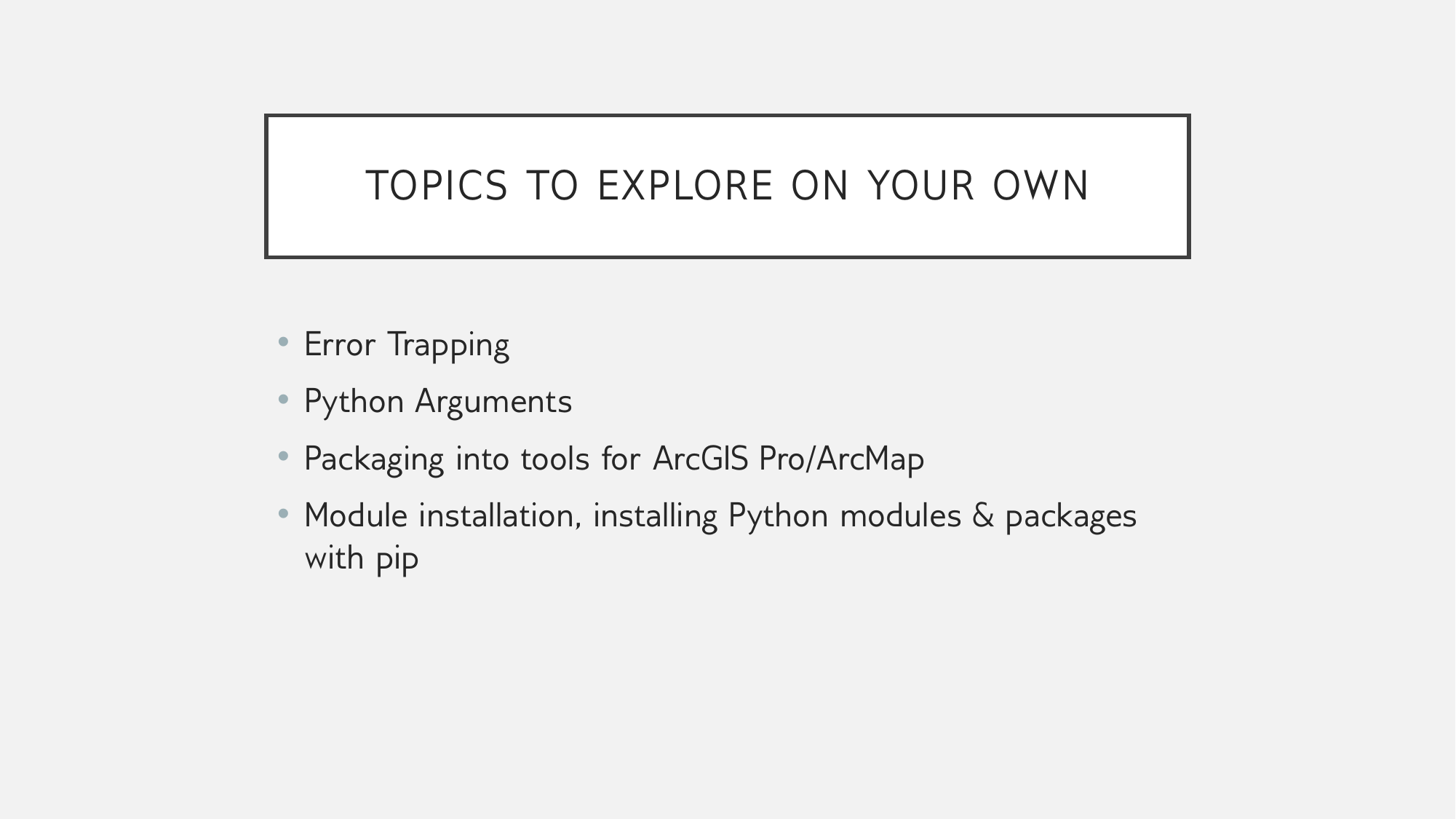

# Topics to explore on your own
Error Trapping
Python Arguments
Packaging into tools for ArcGIS Pro/ArcMap
Module installation, installing Python modules & packages with pip